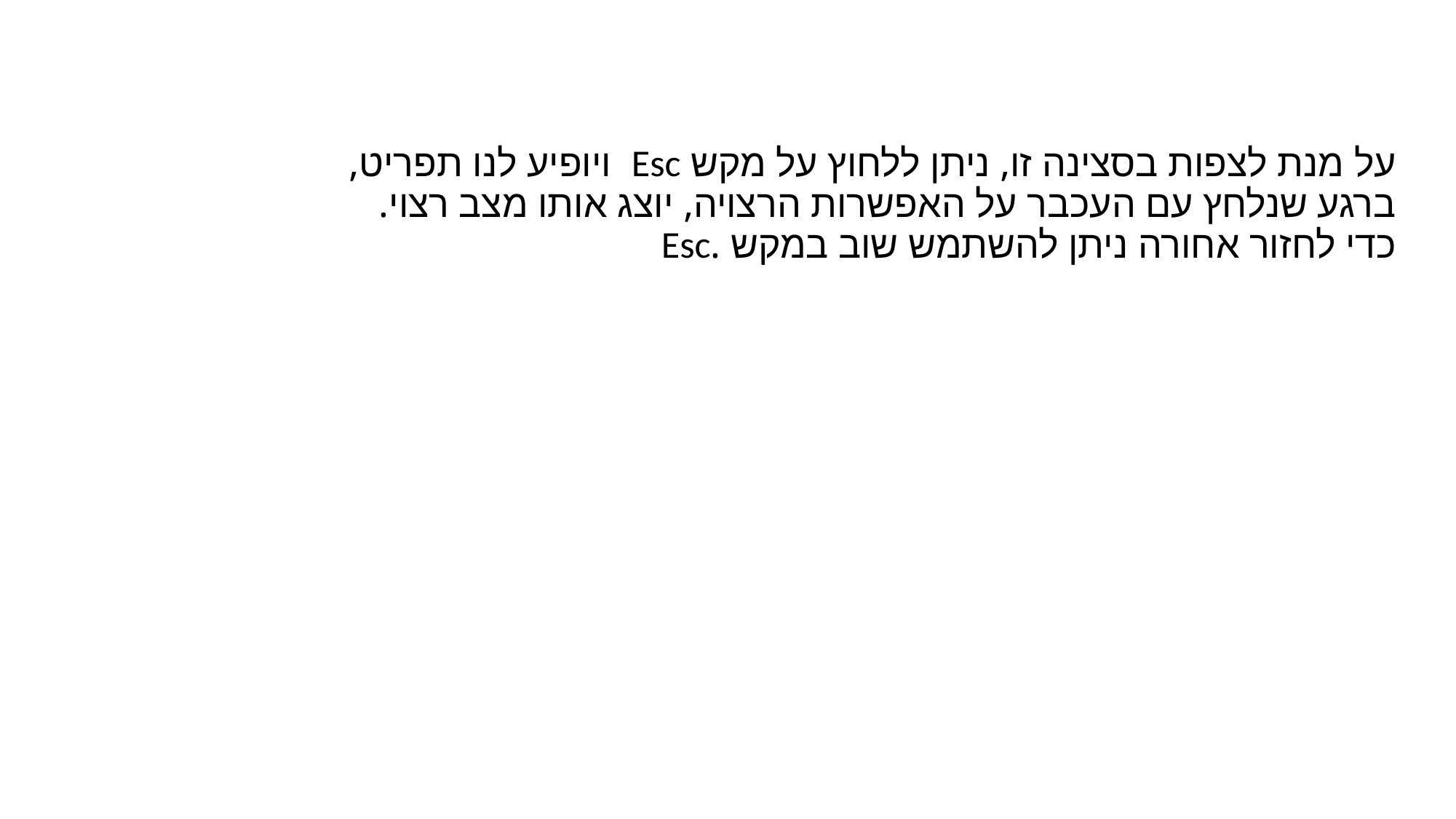

# על מנת לצפות בסצינה זו, ניתן ללחוץ על מקש Esc  ויופיע לנו תפריט, ברגע שנלחץ עם העכבר על האפשרות הרצויה, יוצג אותו מצב רצוי. כדי לחזור אחורה ניתן להשתמש שוב במקש .Esc